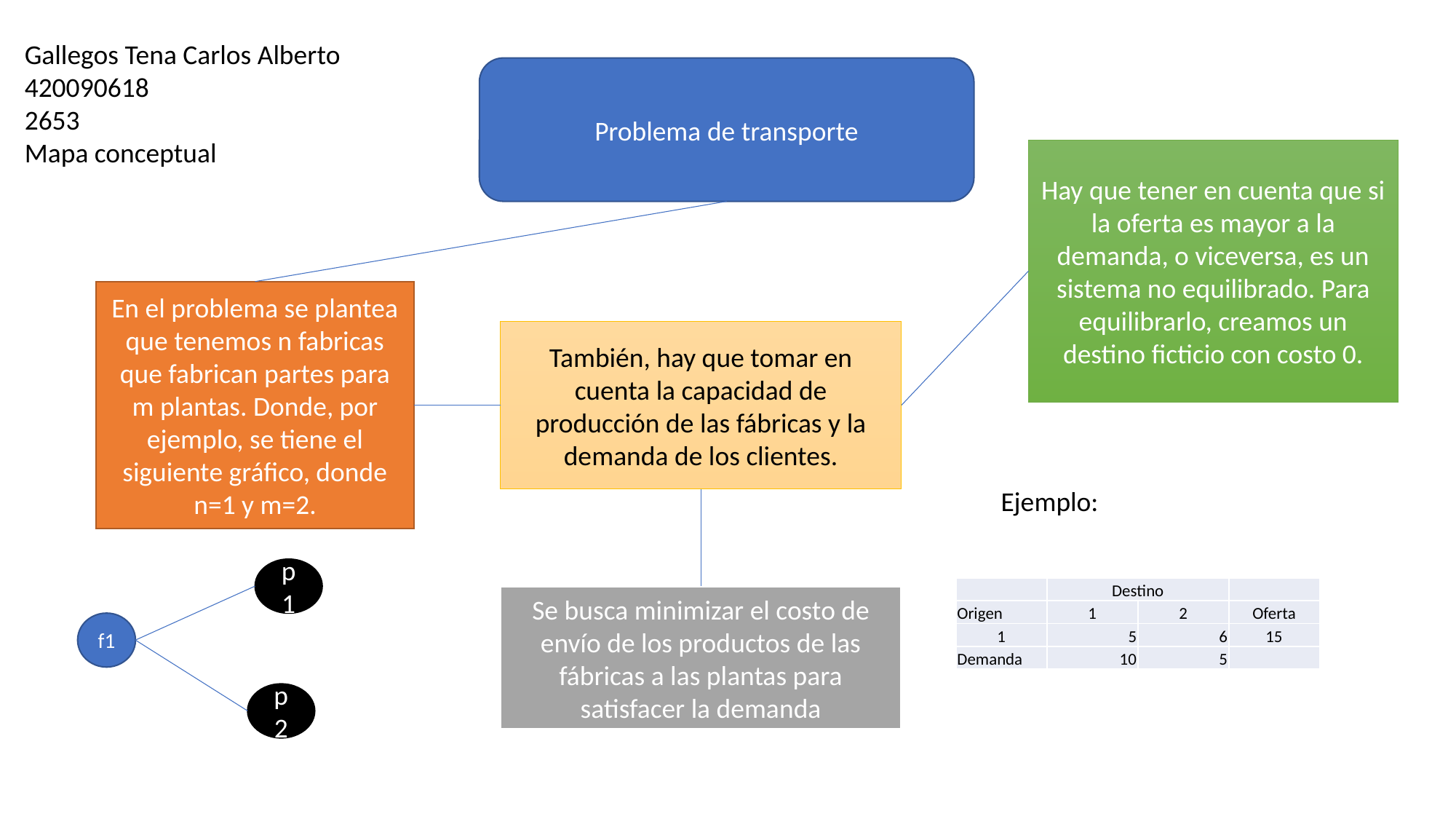

Gallegos Tena Carlos Alberto
420090618
2653
Mapa conceptual
Problema de transporte
Hay que tener en cuenta que si la oferta es mayor a la demanda, o viceversa, es un sistema no equilibrado. Para equilibrarlo, creamos un destino ficticio con costo 0.
En el problema se plantea que tenemos n fabricas que fabrican partes para m plantas. Donde, por ejemplo, se tiene el siguiente gráfico, donde n=1 y m=2.
También, hay que tomar en cuenta la capacidad de producción de las fábricas y la demanda de los clientes.
Ejemplo:
p1
|  | Destino |  |  |
| --- | --- | --- | --- |
| Origen | 1 | 2 | Oferta |
| 1 | 5 | 6 | 15 |
| Demanda | 10 | 5 |  |
Se busca minimizar el costo de envío de los productos de las fábricas a las plantas para satisfacer la demanda
f1
p2